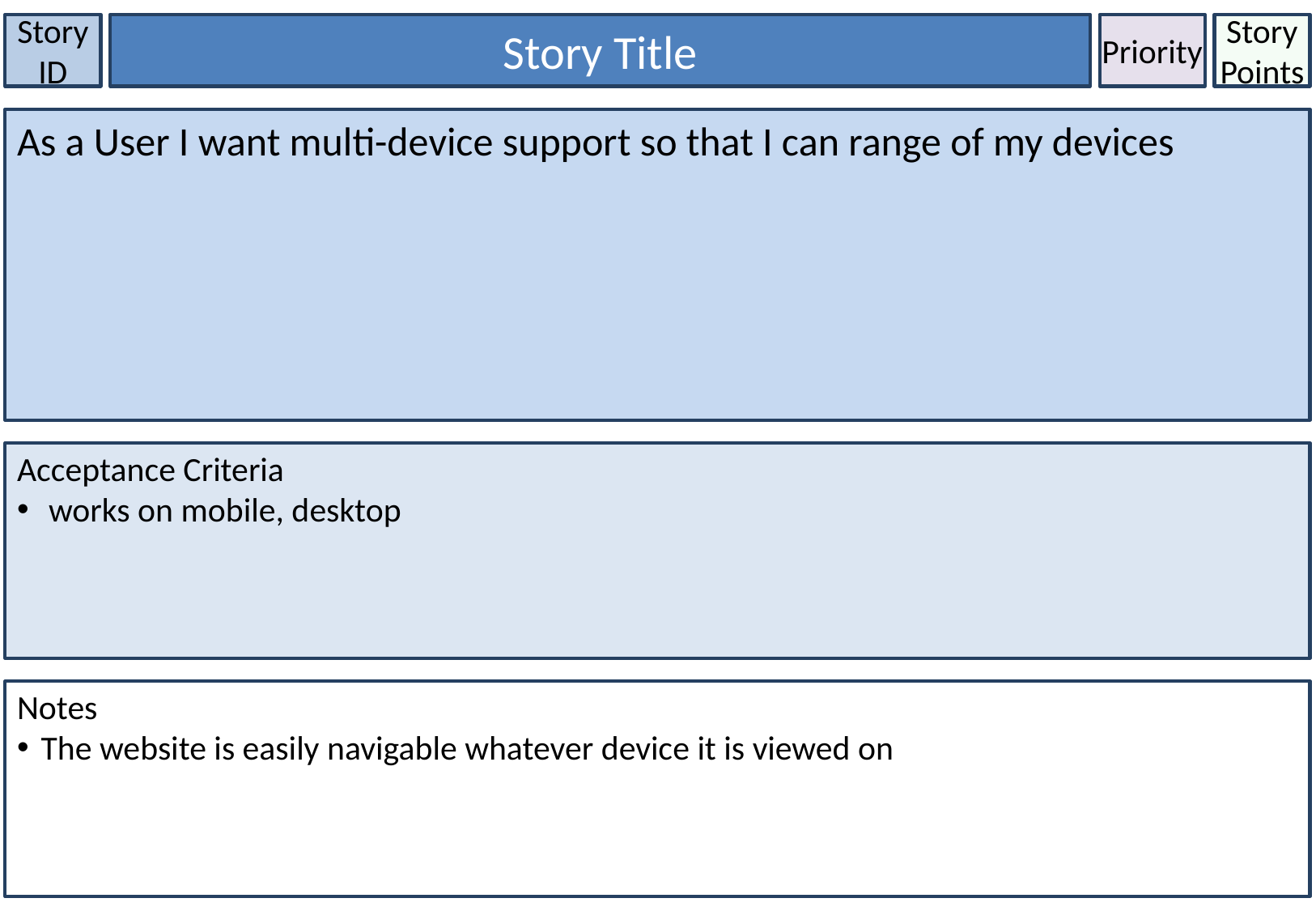

Story ID
Story Title
Priority
Story Points
As a User I want multi-device support so that I can range of my devices
Acceptance Criteria
 works on mobile, desktop

Notes
The website is easily navigable whatever device it is viewed on